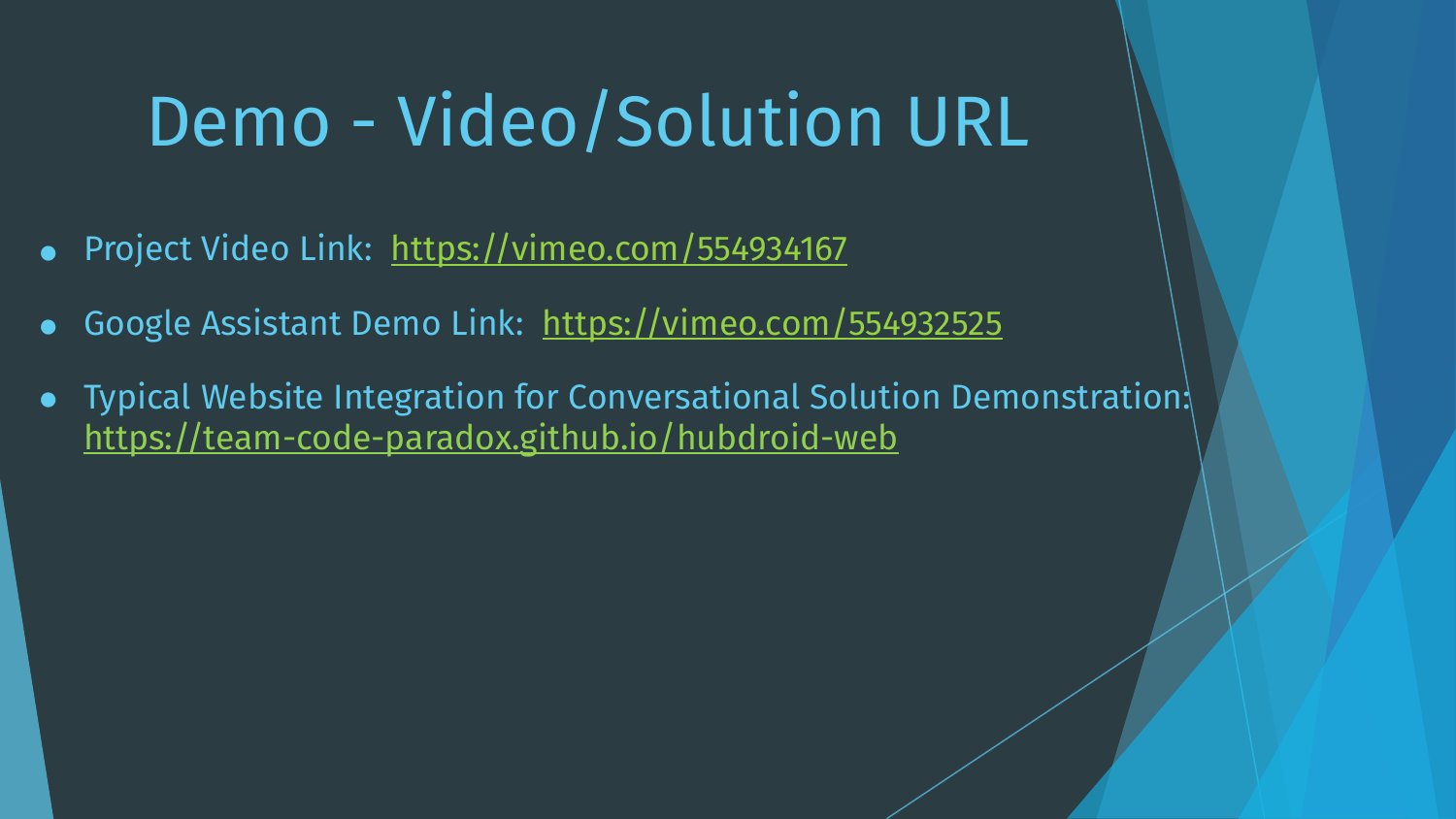

# Demo - Video/Solution URL
Project Video Link:  https://vimeo.com/554934167
Google Assistant Demo Link:  https://vimeo.com/554932525
Typical Website Integration for Conversational Solution Demonstration:  https://team-code-paradox.github.io/hubdroid-web